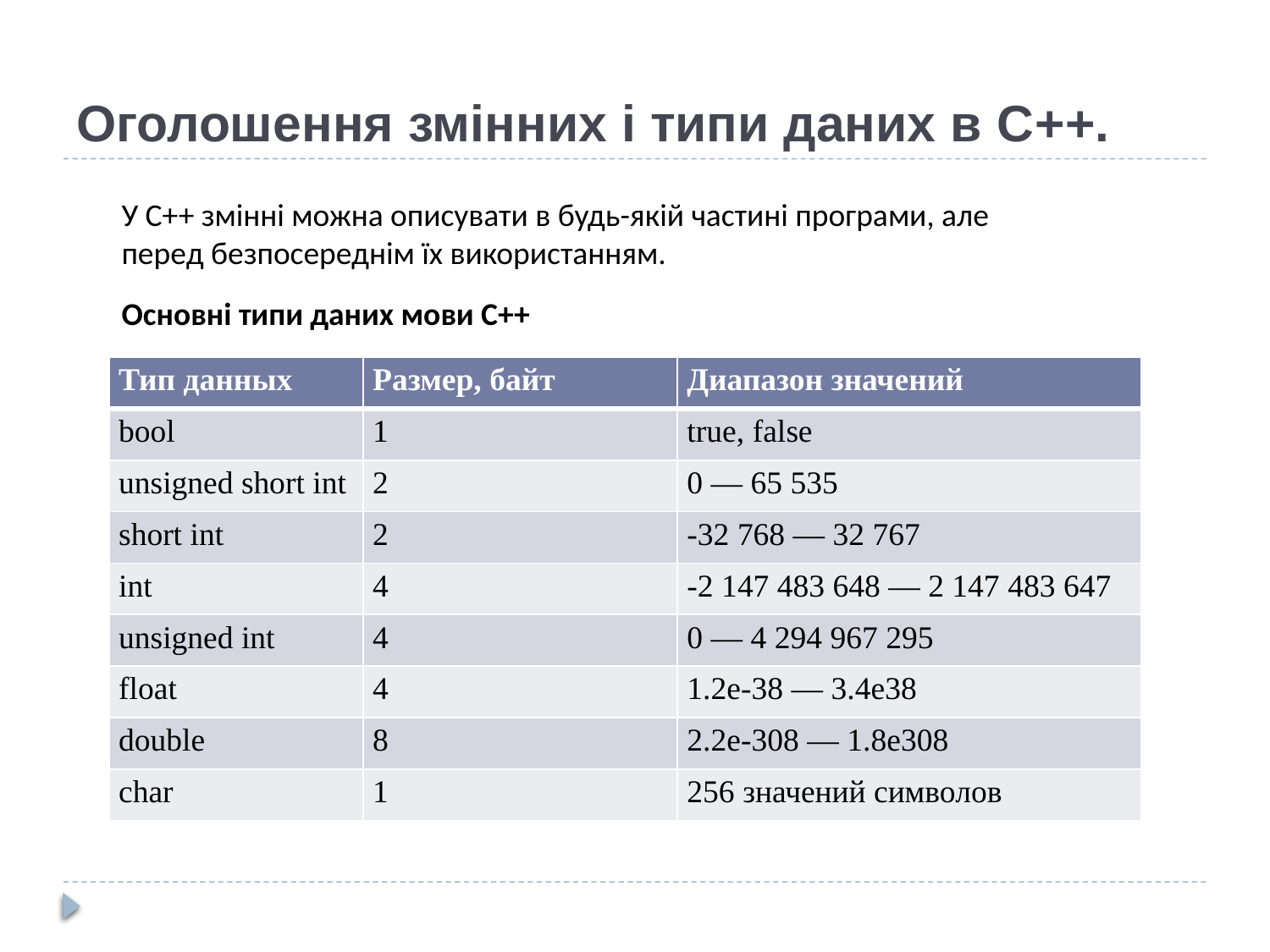

# Оголошення змінних і типи даних в C++.
У С++ змінні можна описувати в будь-якій частині програми, але перед безпосереднім їх використанням.
Основні типи даних мови C++
| Тип данных | Размер, байт | Диапазон значений |
| --- | --- | --- |
| bool | 1 | true, false |
| unsigned short int | 2 | 0 — 65 535 |
| short int | 2 | -32 768 — 32 767 |
| int | 4 | -2 147 483 648 — 2 147 483 647 |
| unsigned int | 4 | 0 — 4 294 967 295 |
| float | 4 | 1.2e-38 — 3.4e38 |
| double | 8 | 2.2e-308 — 1.8e308 |
| сhar | 1 | 256 значений символов |